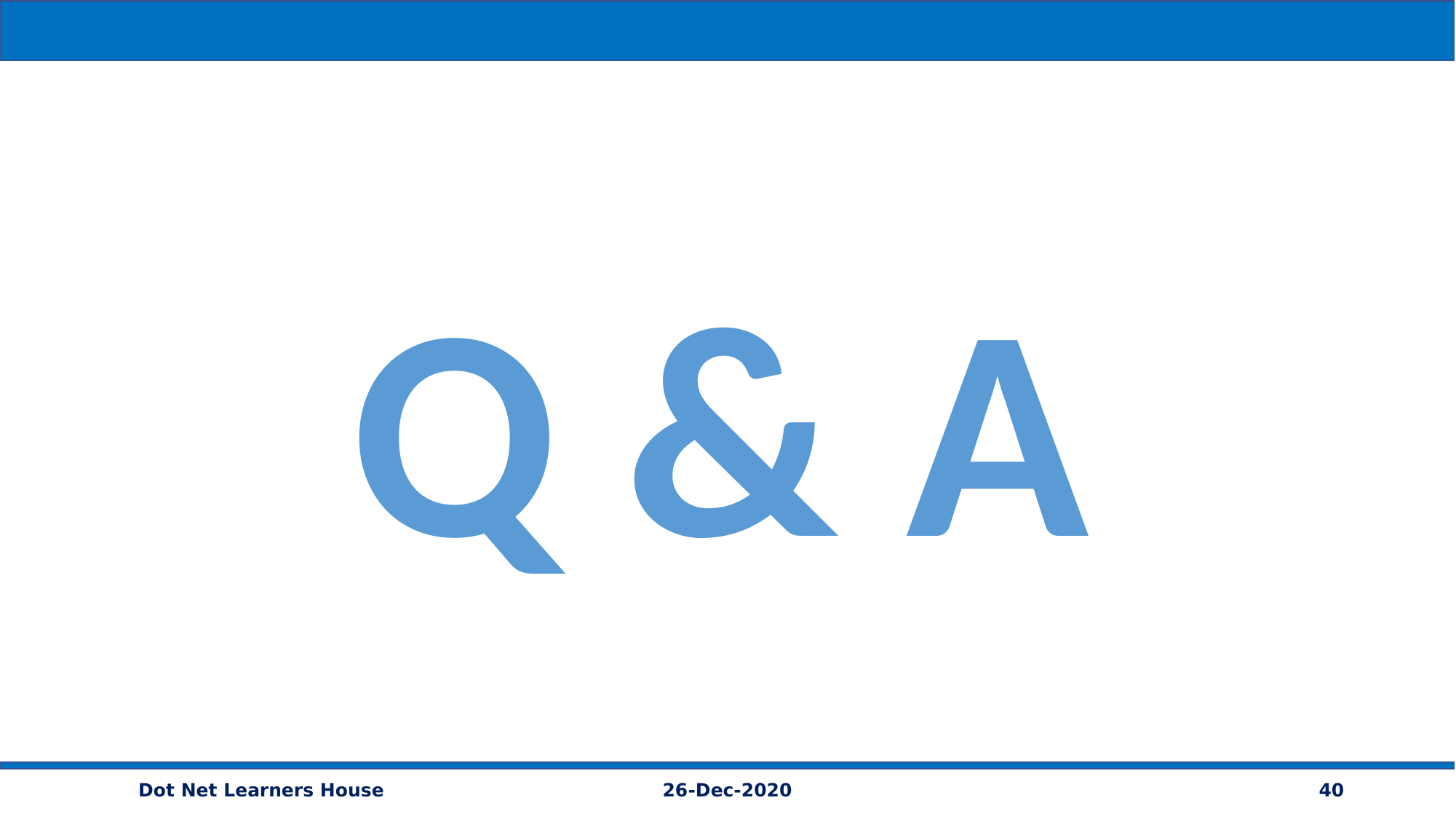

Q & A

26-Dec-2020
40
Dot Net Learners House